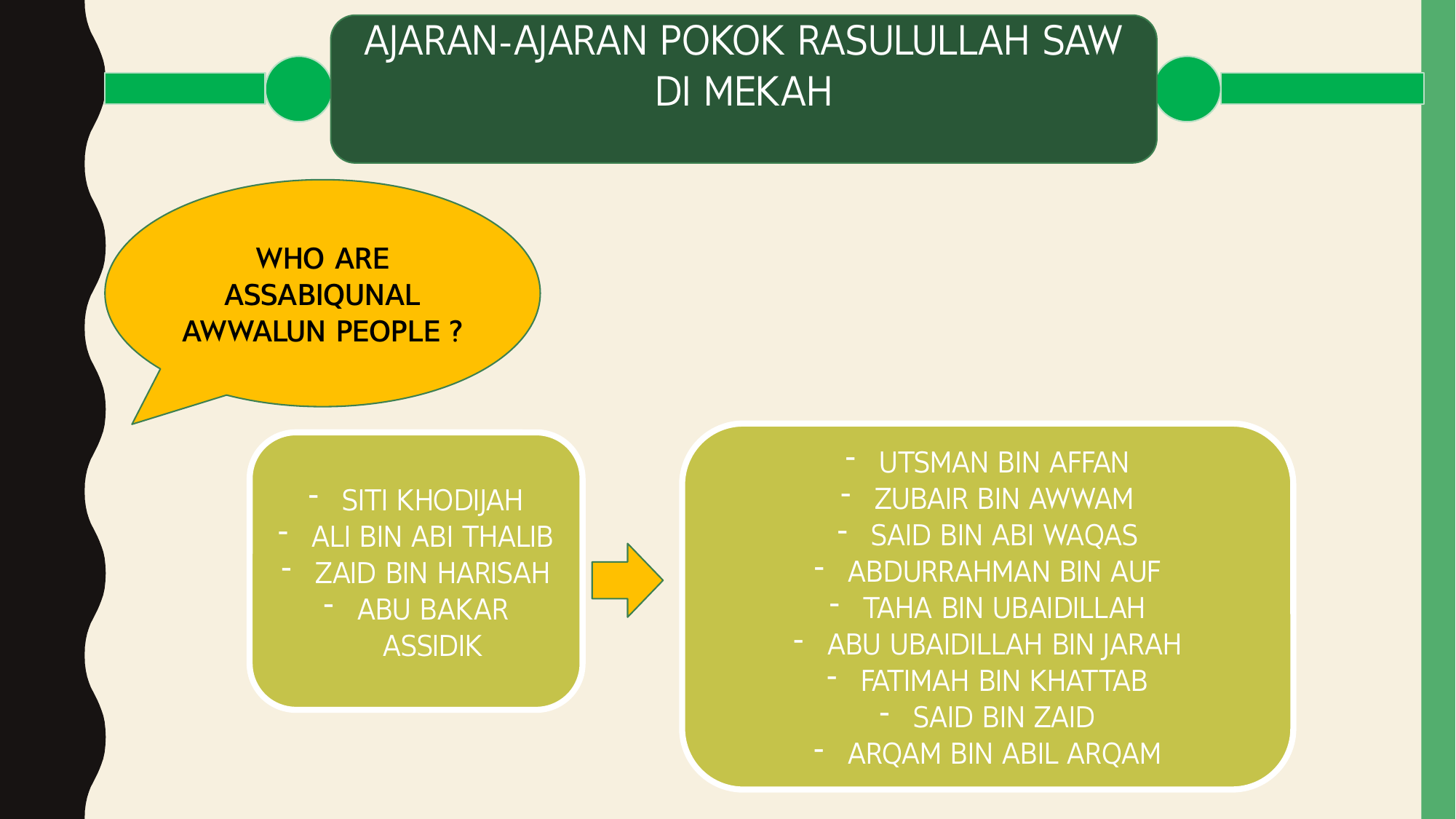

AJARAN-AJARAN POKOK RASULULLAH SAW DI MEKAH

WHO ARE ASSABIQUNAL AWWALUN PEOPLE ?
UTSMAN BIN AFFAN
ZUBAIR BIN AWWAM
SAID BIN ABI WAQAS
ABDURRAHMAN BIN AUF
TAHA BIN UBAIDILLAH
ABU UBAIDILLAH BIN JARAH
FATIMAH BIN KHATTAB
SAID BIN ZAID
ARQAM BIN ABIL ARQAM
SITI KHODIJAH
ALI BIN ABI THALIB
ZAID BIN HARISAH
ABU BAKAR ASSIDIK